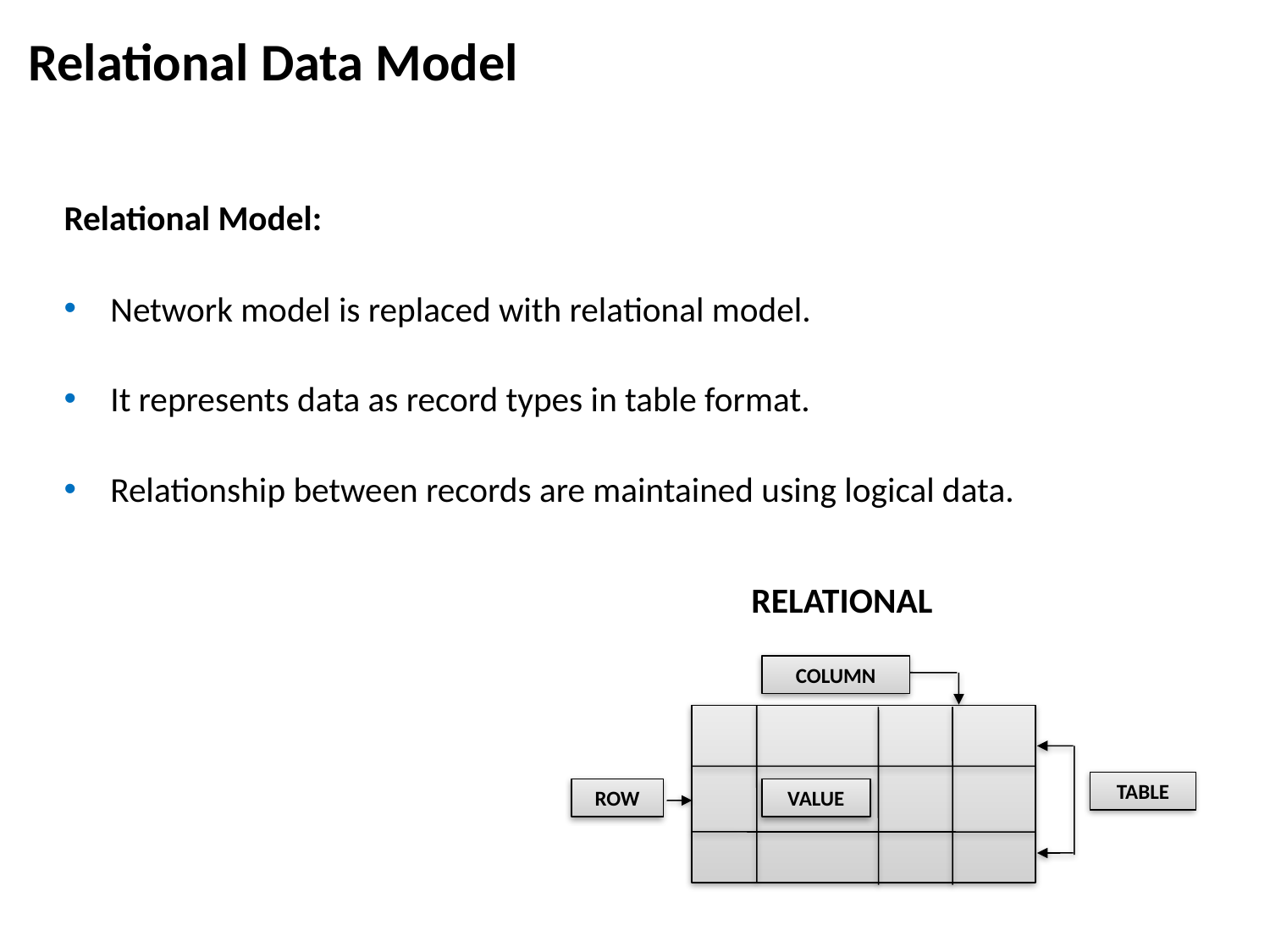

Relational Data Model
Relational Model:
Network model is replaced with relational model.
It represents data as record types in table format.
Relationship between records are maintained using logical data.
RELATIONAL
COLUMN

TABLE
ROW
VALUE